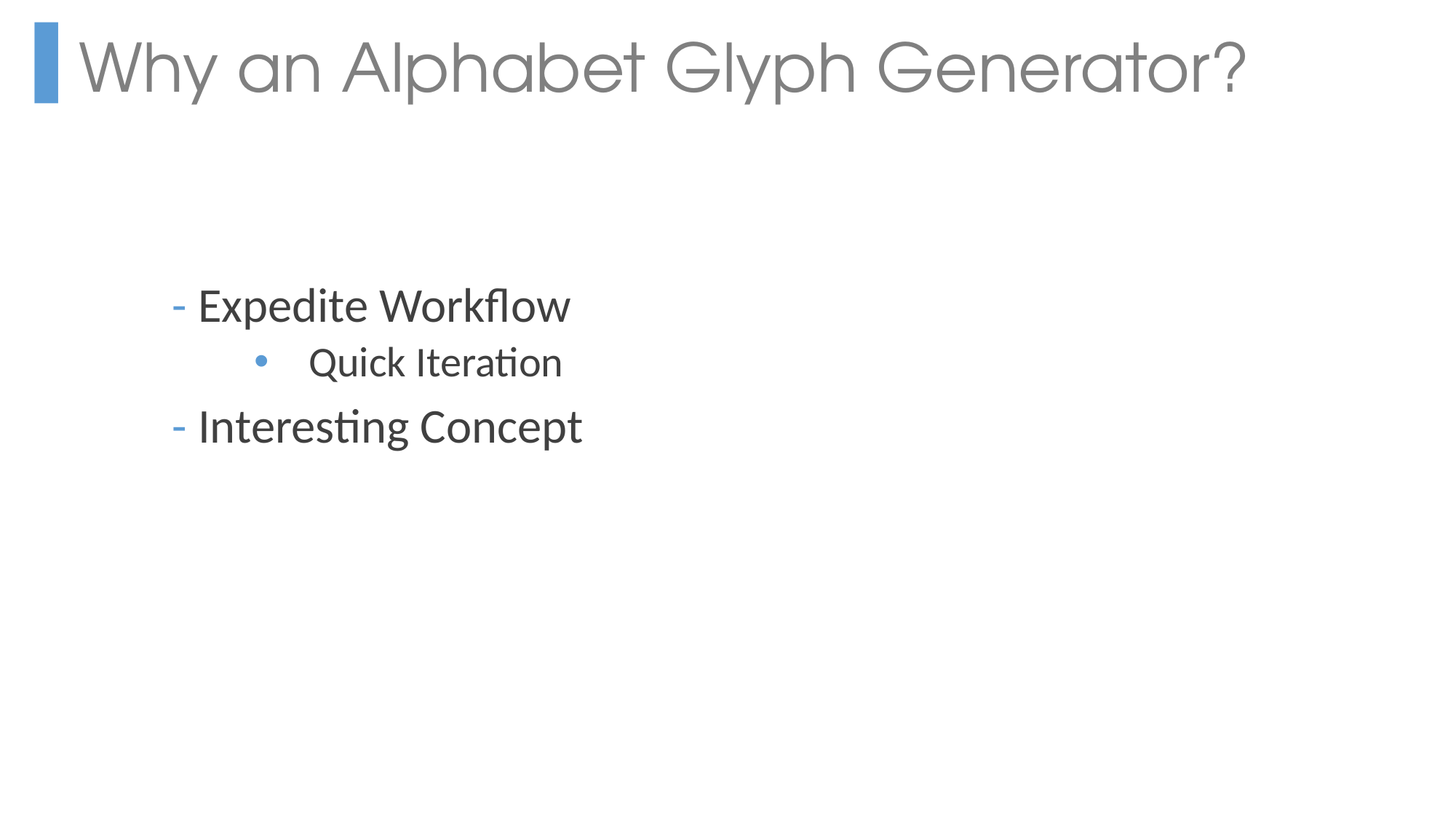

Why an Alphabet Glyph Generator?

- Expedite Workflow
Quick Iteration
- Interesting Concept